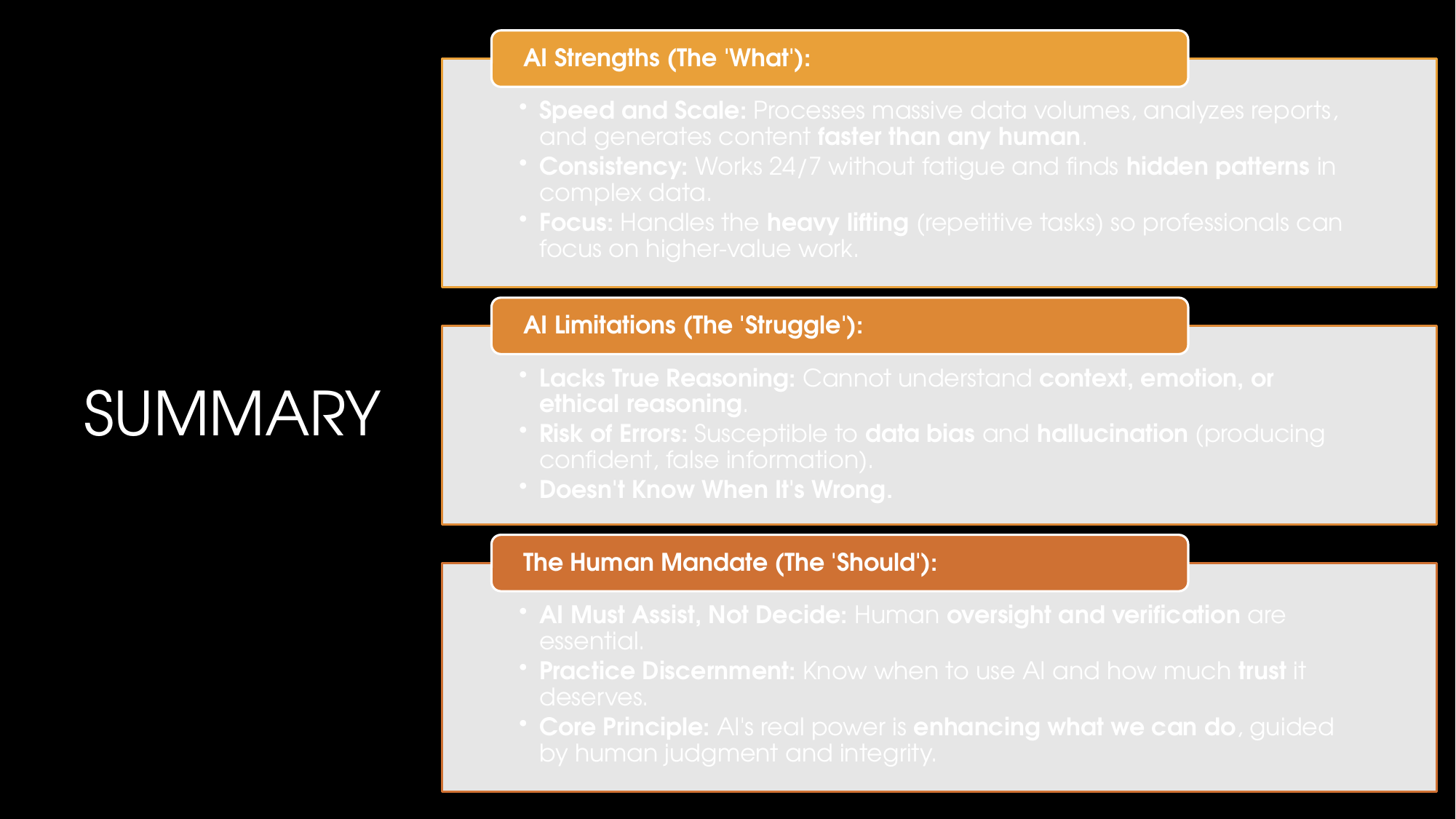

Speed and Scale: Processes massive data volumes, analyzes reports, and generates content faster than any human.
Consistency: Works 24/7 without fatigue and finds hidden patterns in complex data.
Focus: Handles the heavy lifting (repetitive tasks) so professionals can focus on higher-value work.
AI Strengths (The 'What'):
Lacks True Reasoning: Cannot understand context, emotion, or ethical reasoning.
Risk of Errors: Susceptible to data bias and hallucination (producing confident, false information).
Doesn't Know When It's Wrong.
AI Limitations (The 'Struggle'):
AI Must Assist, Not Decide: Human oversight and verification are essential.
Practice Discernment: Know when to use AI and how much trust it deserves.
Core Principle: AI's real power is enhancing what we can do, guided by human judgment and integrity.
The Human Mandate (The 'Should'):
# Summary